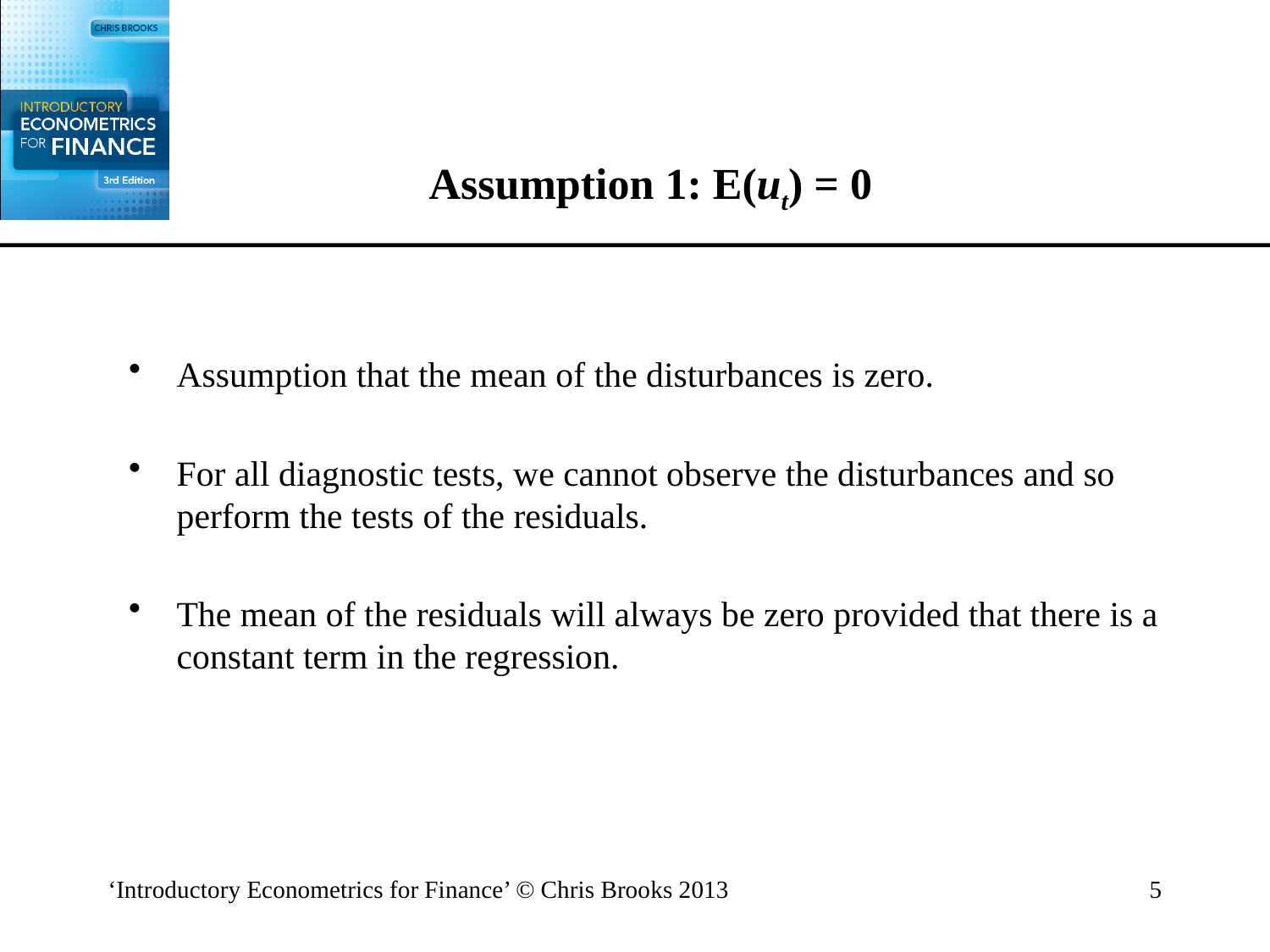

#
Assumption 1: E(ut) = 0

Assumption that the mean of the disturbances is zero.

For all diagnostic tests, we cannot observe the disturbances and so perform the tests of the residuals.

The mean of the residuals will always be zero provided that there is a constant term in the regression.

‘Introductory Econometrics for Finance’ © Chris Brooks 2013
5